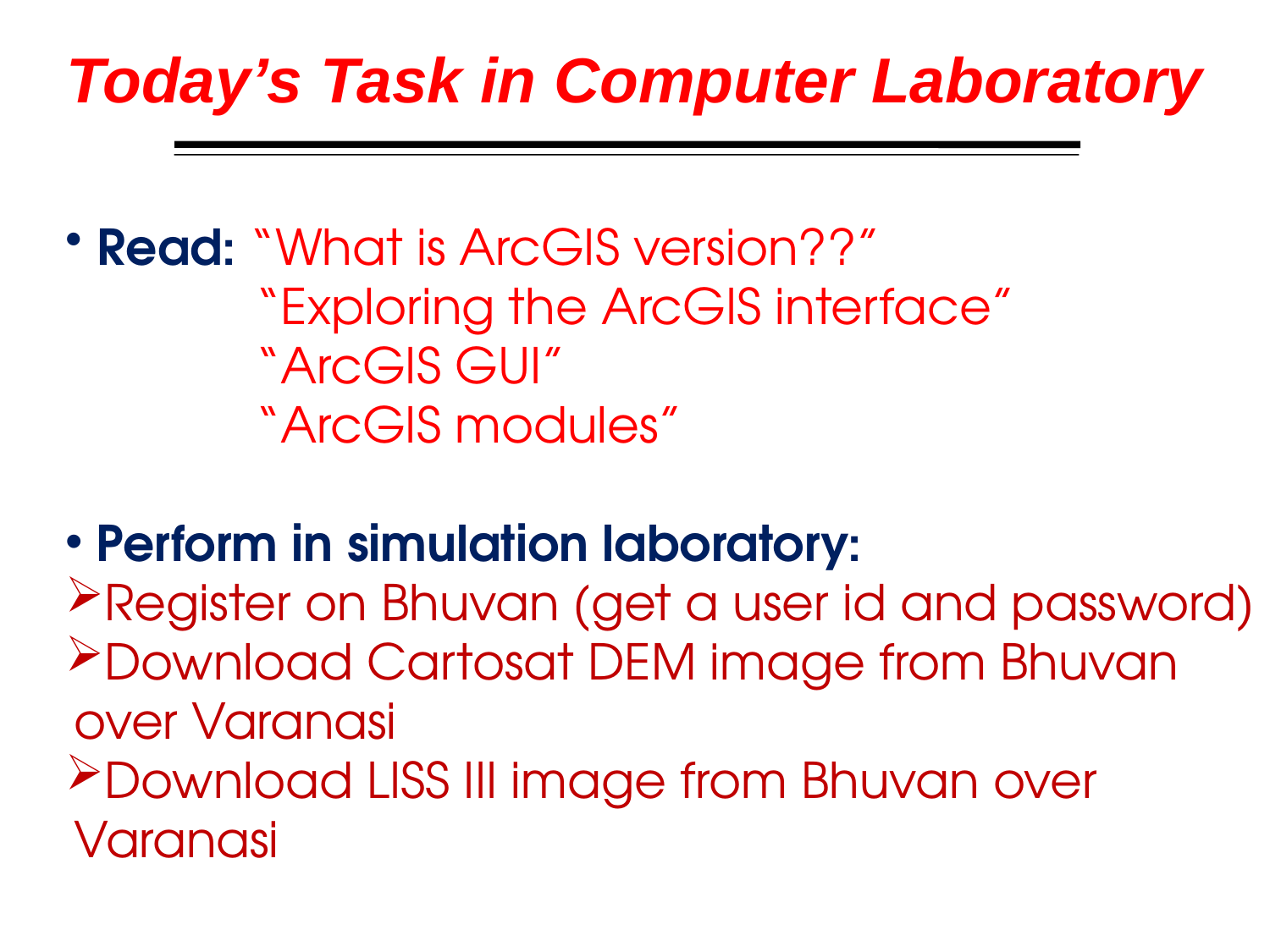

# Today’s Task in Computer Laboratory
Read: “What is ArcGIS version??”
“Exploring the ArcGIS interface”
“ArcGIS GUI”
“ArcGIS modules”

 Perform in simulation laboratory:
Register on Bhuvan (get a user id and password)
Download Cartosat DEM image from Bhuvan over Varanasi
Download LISS III image from Bhuvan over Varanasi